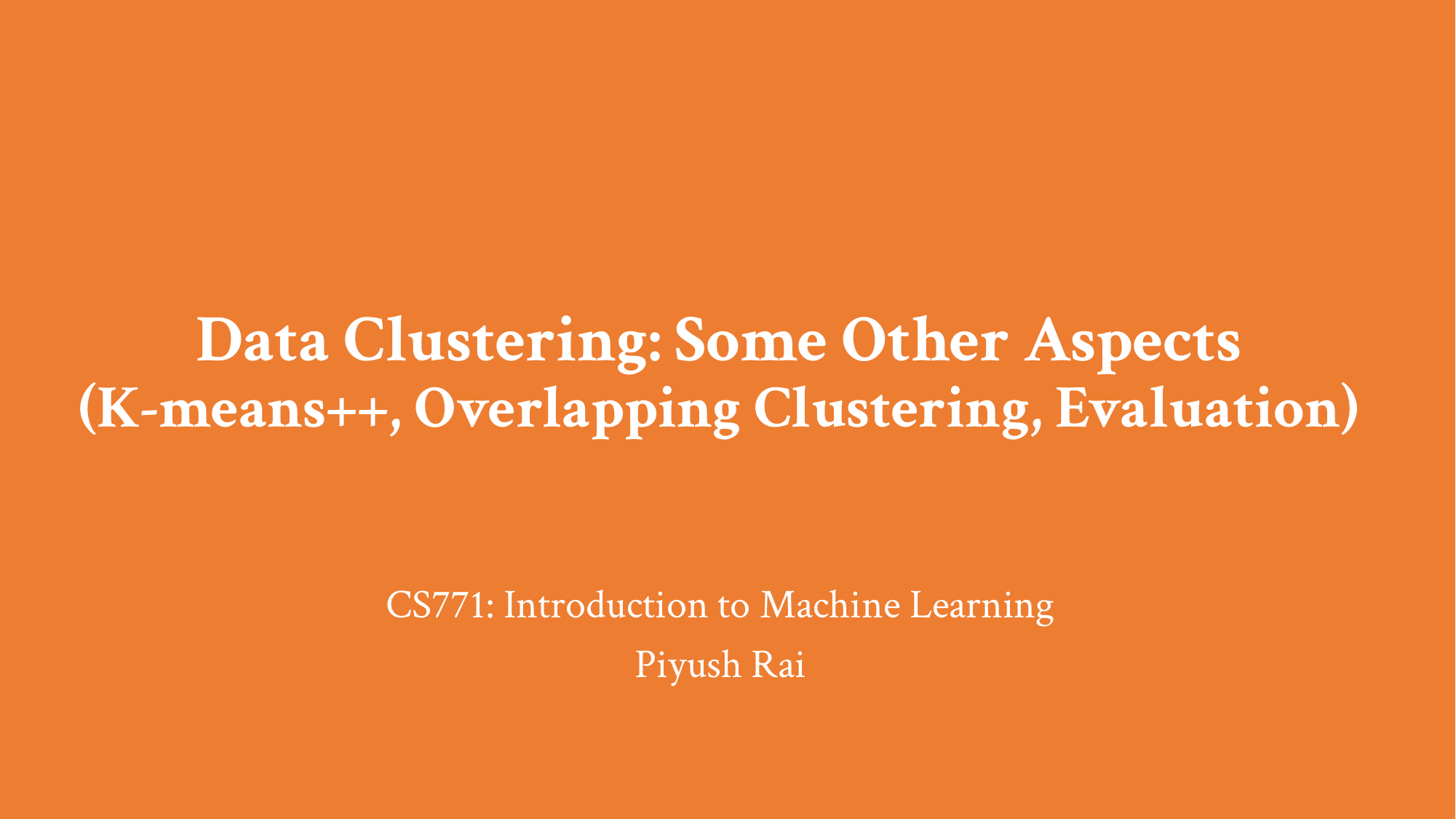

# Data Clustering: Some Other Aspects (K-means++, Overlapping Clustering, Evaluation)
CS771: Introduction to Machine Learning
Piyush Rai